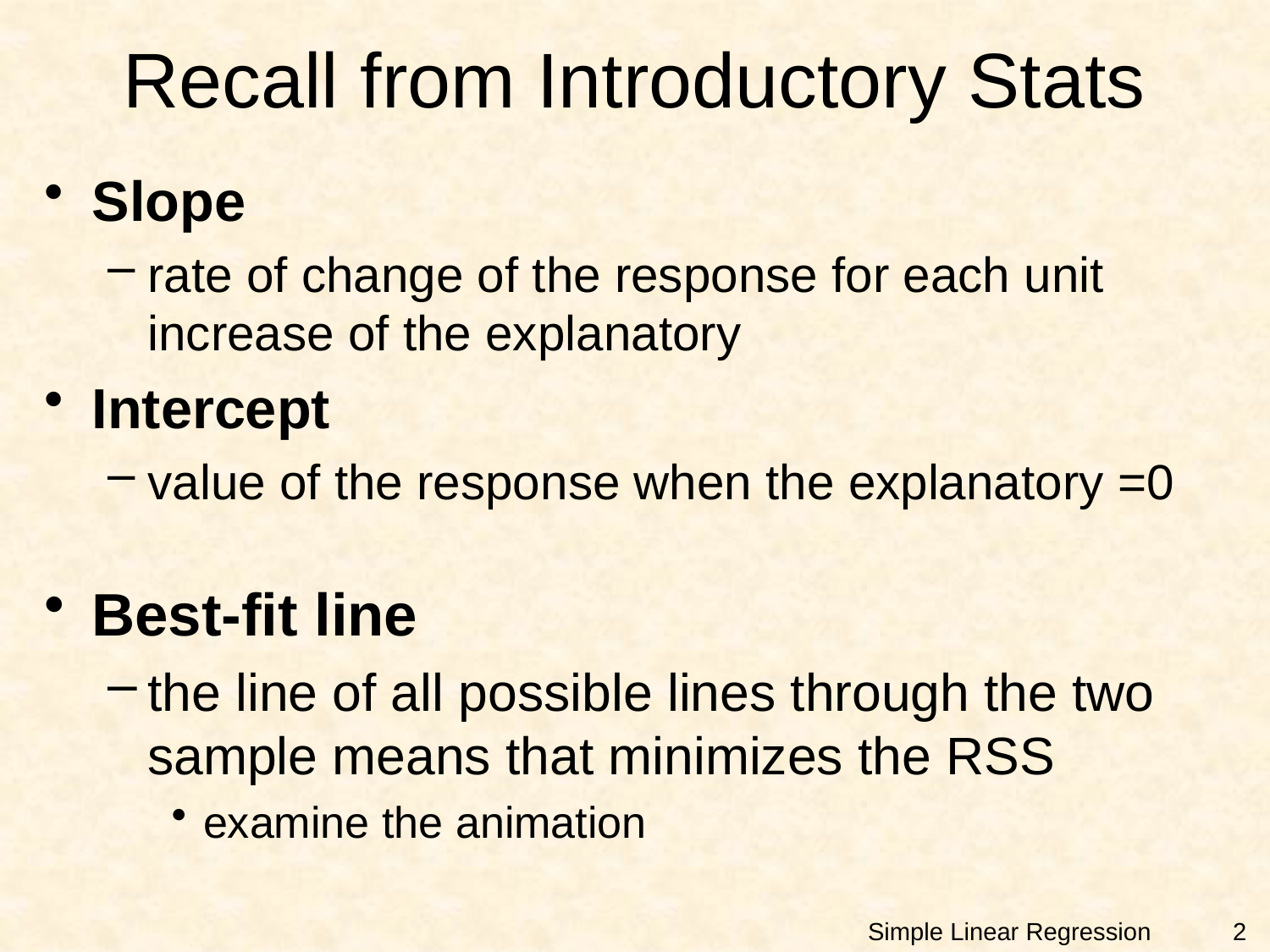

# Recall from Introductory Stats
Slope
rate of change of the response for each unit increase of the explanatory
Intercept
value of the response when the explanatory =0

Best-fit line
the line of all possible lines through the two sample means that minimizes the RSS
examine the animation
2
Simple Linear Regression